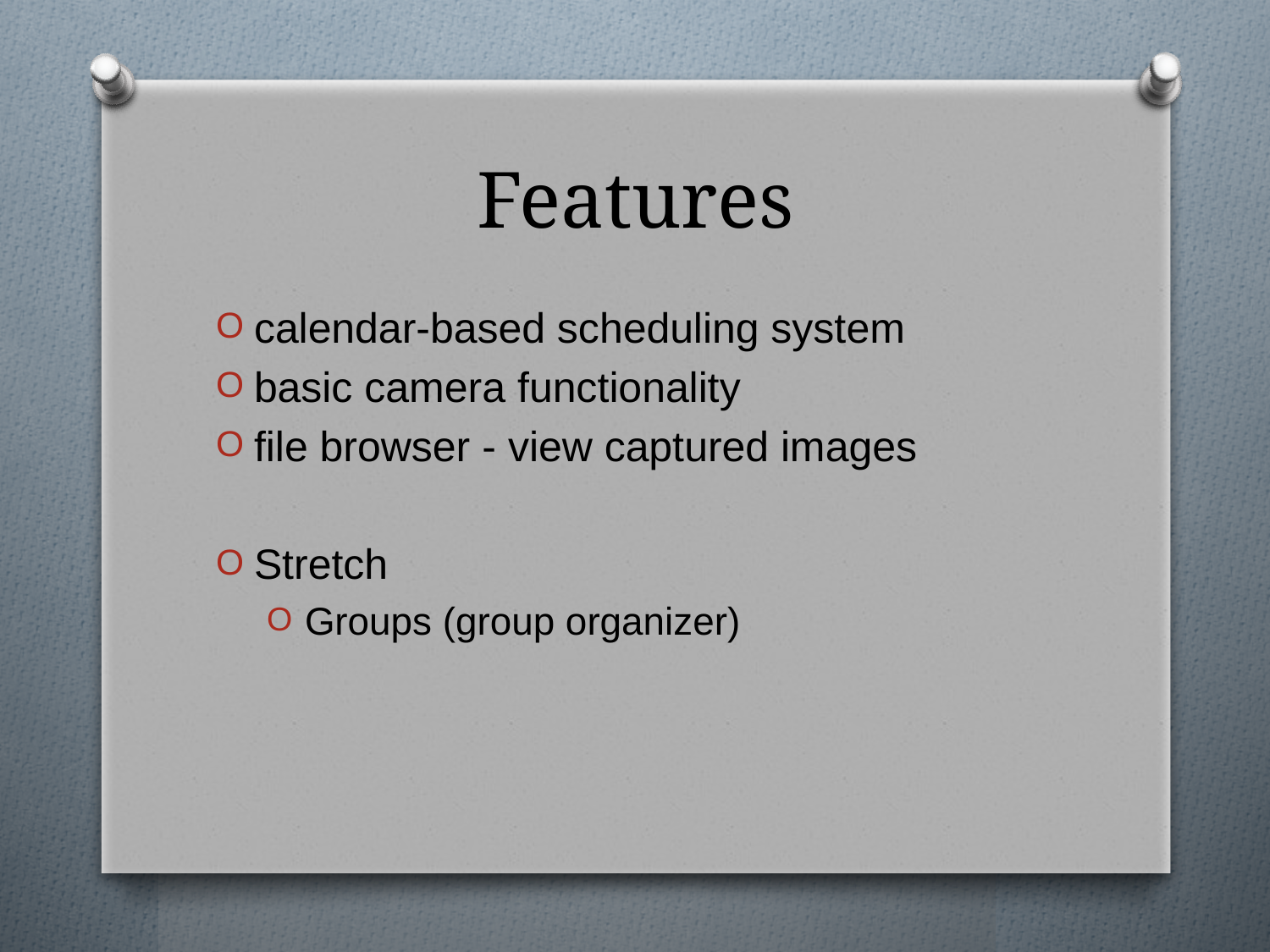

# Features
calendar-based scheduling system
basic camera functionality
file browser - view captured images

Stretch
Groups (group organizer)